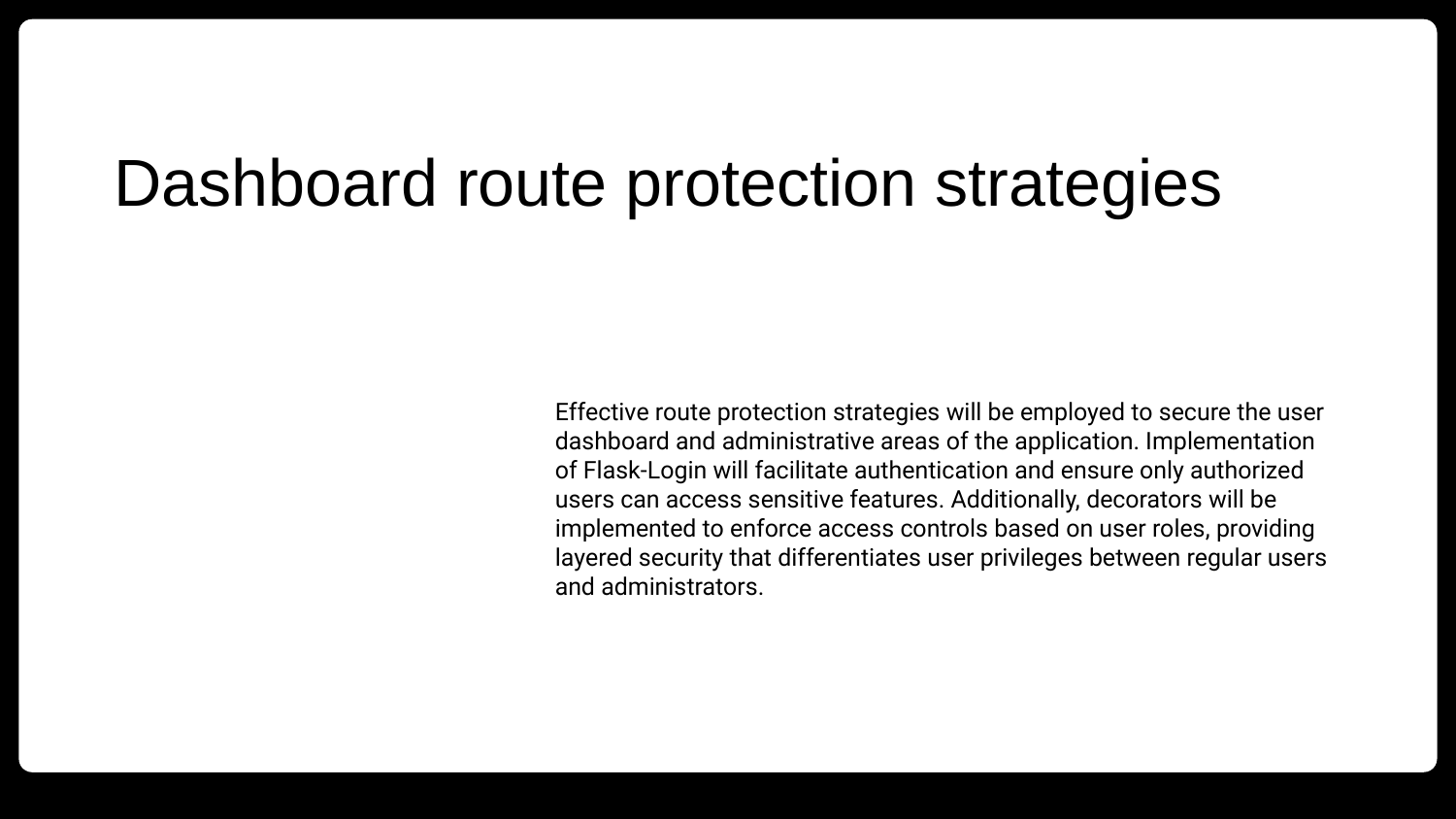

# Dashboard route protection strategies
Effective route protection strategies will be employed to secure the user dashboard and administrative areas of the application. Implementation of Flask-Login will facilitate authentication and ensure only authorized users can access sensitive features. Additionally, decorators will be implemented to enforce access controls based on user roles, providing layered security that differentiates user privileges between regular users and administrators.
DD/MM/YYYY
Feature Name/Product
Your Company Name